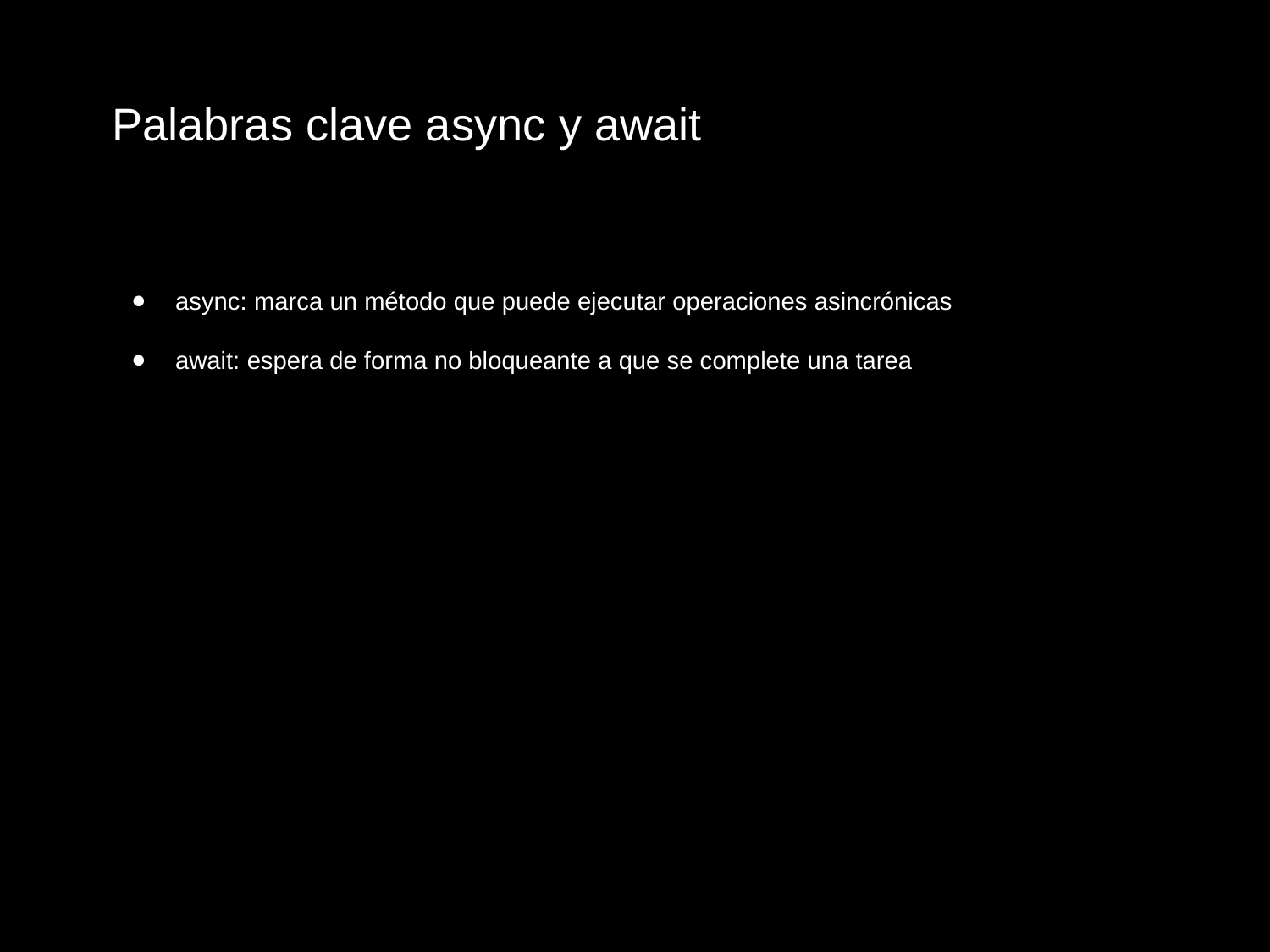

# Palabras clave async y await

async: marca un método que puede ejecutar operaciones asincrónicas
await: espera de forma no bloqueante a que se complete una tarea